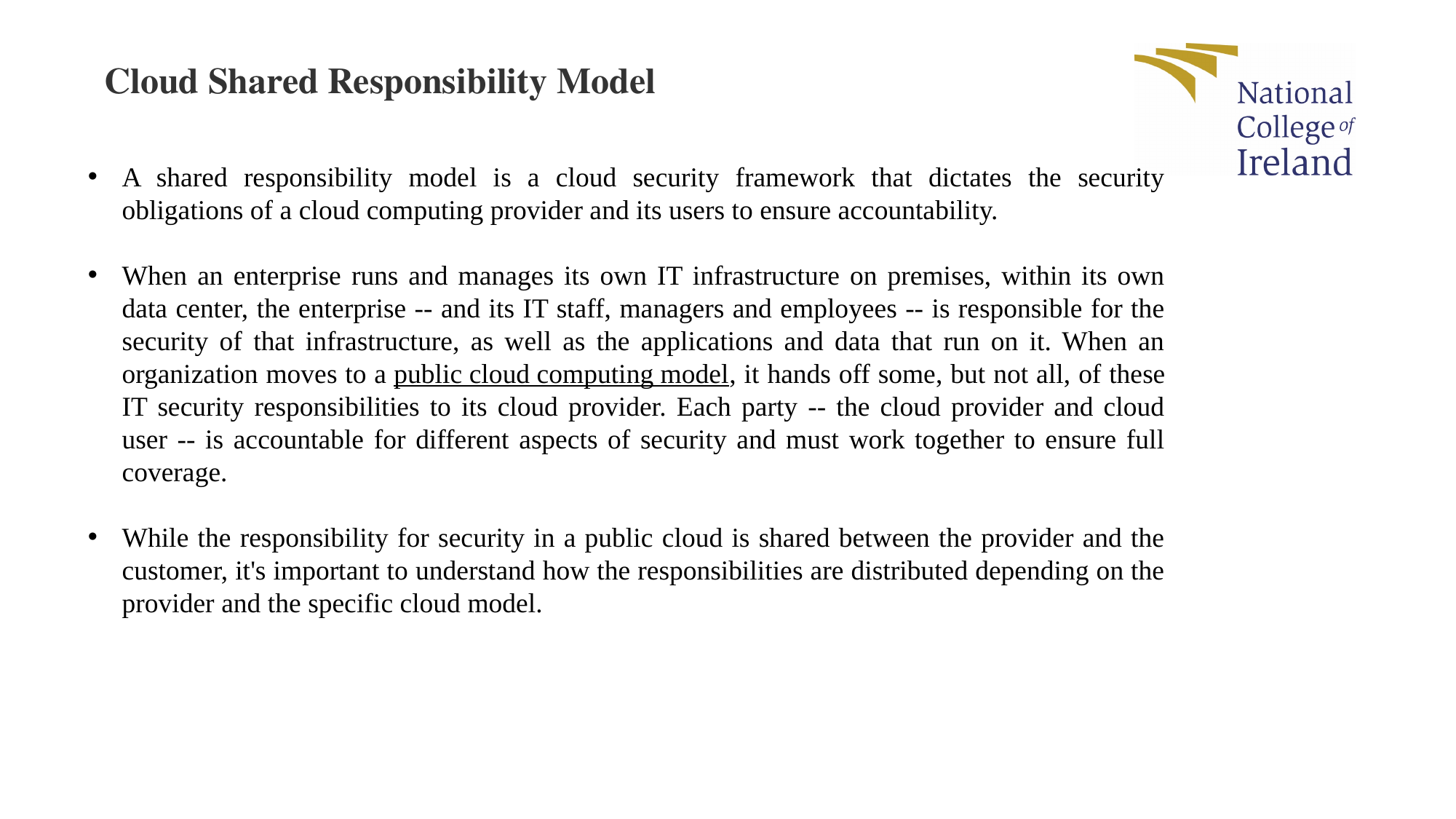

# Cloud Shared Responsibility Model
A shared responsibility model is a cloud security framework that dictates the security obligations of a cloud computing provider and its users to ensure accountability.

When an enterprise runs and manages its own IT infrastructure on premises, within its own data center, the enterprise -- and its IT staff, managers and employees -- is responsible for the security of that infrastructure, as well as the applications and data that run on it. When an organization moves to a public cloud computing model, it hands off some, but not all, of these IT security responsibilities to its cloud provider. Each party -- the cloud provider and cloud user -- is accountable for different aspects of security and must work together to ensure full coverage.

While the responsibility for security in a public cloud is shared between the provider and the customer, it's important to understand how the responsibilities are distributed depending on the provider and the specific cloud model.